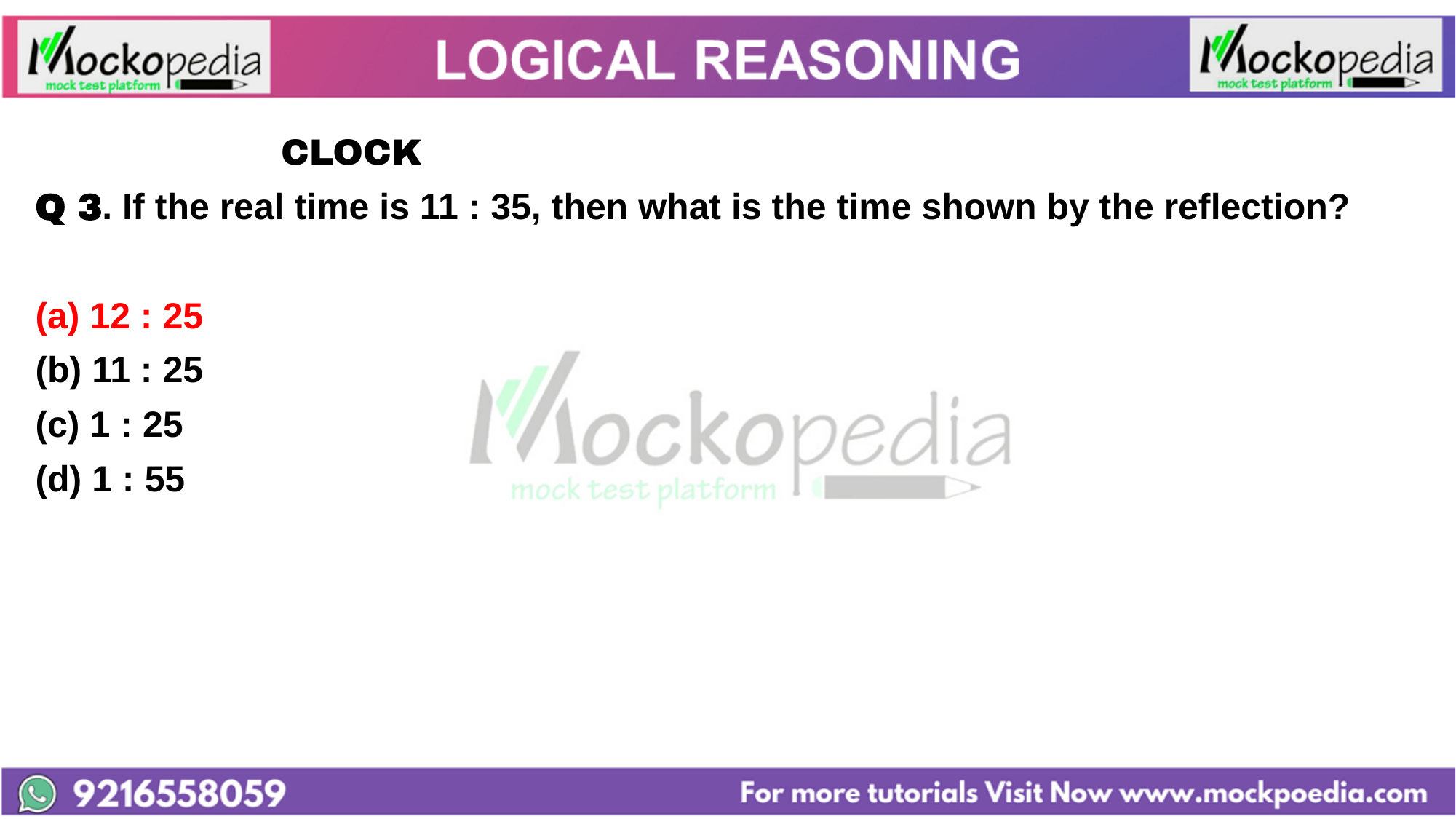

#
			CLOCK
Q 3. If the real time is 11 : 35, then what is the time shown by the reflection?

(a) 12 : 25
(b) 11 : 25
(c) 1 : 25
(d) 1 : 55